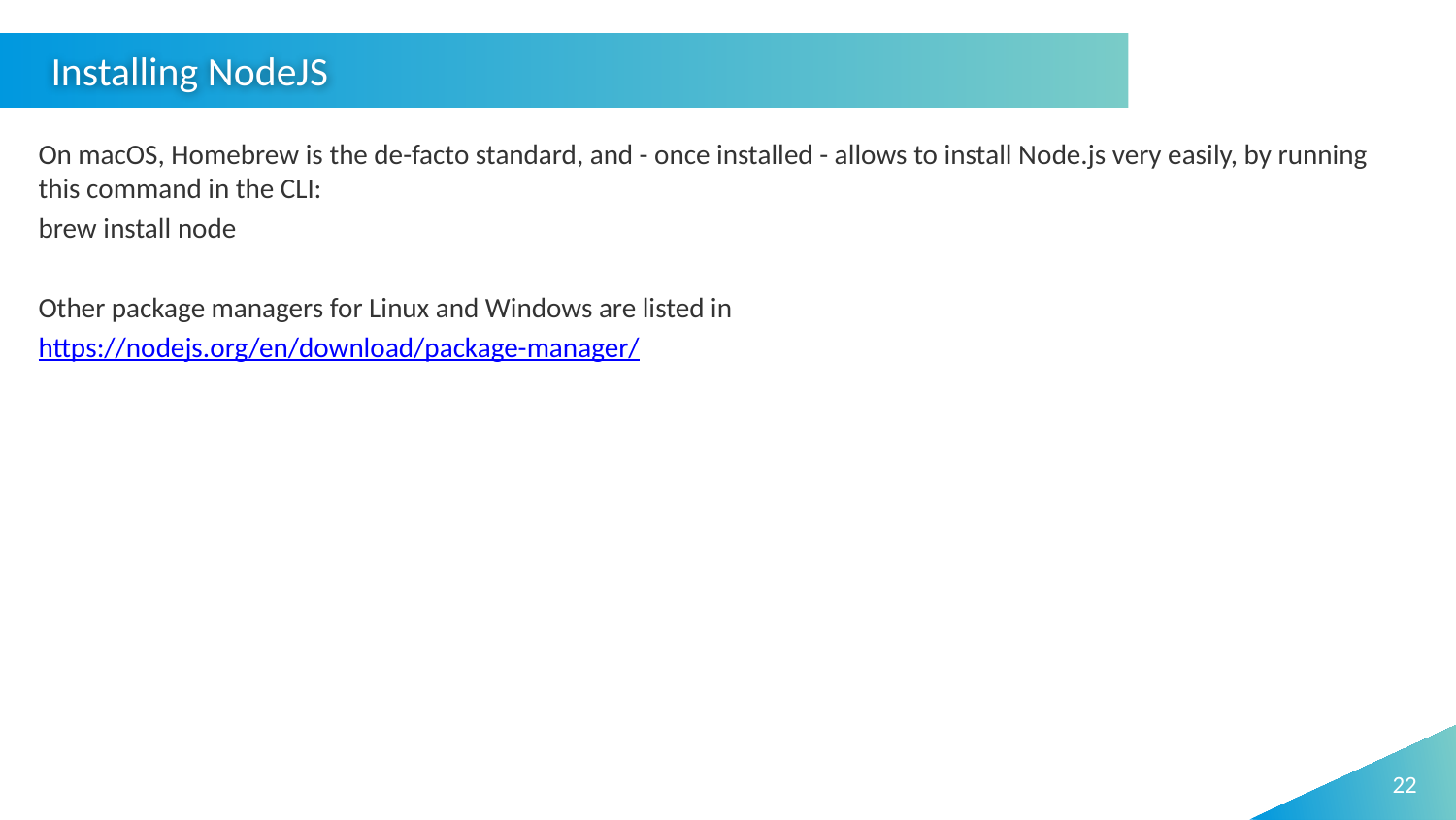

Installing NodeJS
On macOS, Homebrew is the de-facto standard, and - once installed - allows to install Node.js very easily, by running this command in the CLI:
brew install node

Other package managers for Linux and Windows are listed in
https://nodejs.org/en/download/package-manager/

22